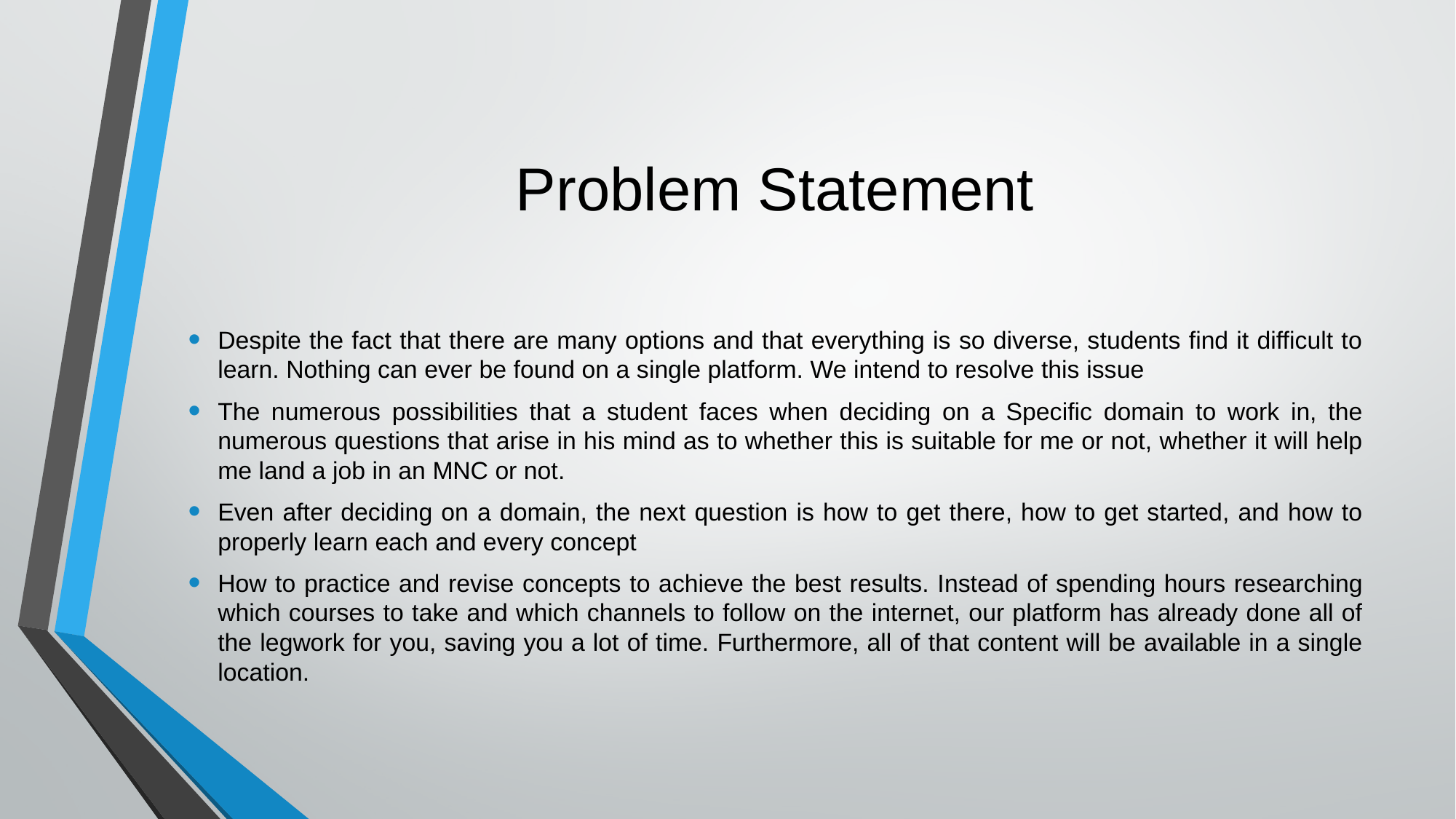

# Problem Statement
Despite the fact that there are many options and that everything is so diverse, students find it difficult to learn. Nothing can ever be found on a single platform. We intend to resolve this issue
The numerous possibilities that a student faces when deciding on a Specific domain to work in, the numerous questions that arise in his mind as to whether this is suitable for me or not, whether it will help me land a job in an MNC or not.
Even after deciding on a domain, the next question is how to get there, how to get started, and how to properly learn each and every concept
How to practice and revise concepts to achieve the best results. Instead of spending hours researching which courses to take and which channels to follow on the internet, our platform has already done all of the legwork for you, saving you a lot of time. Furthermore, all of that content will be available in a single location.